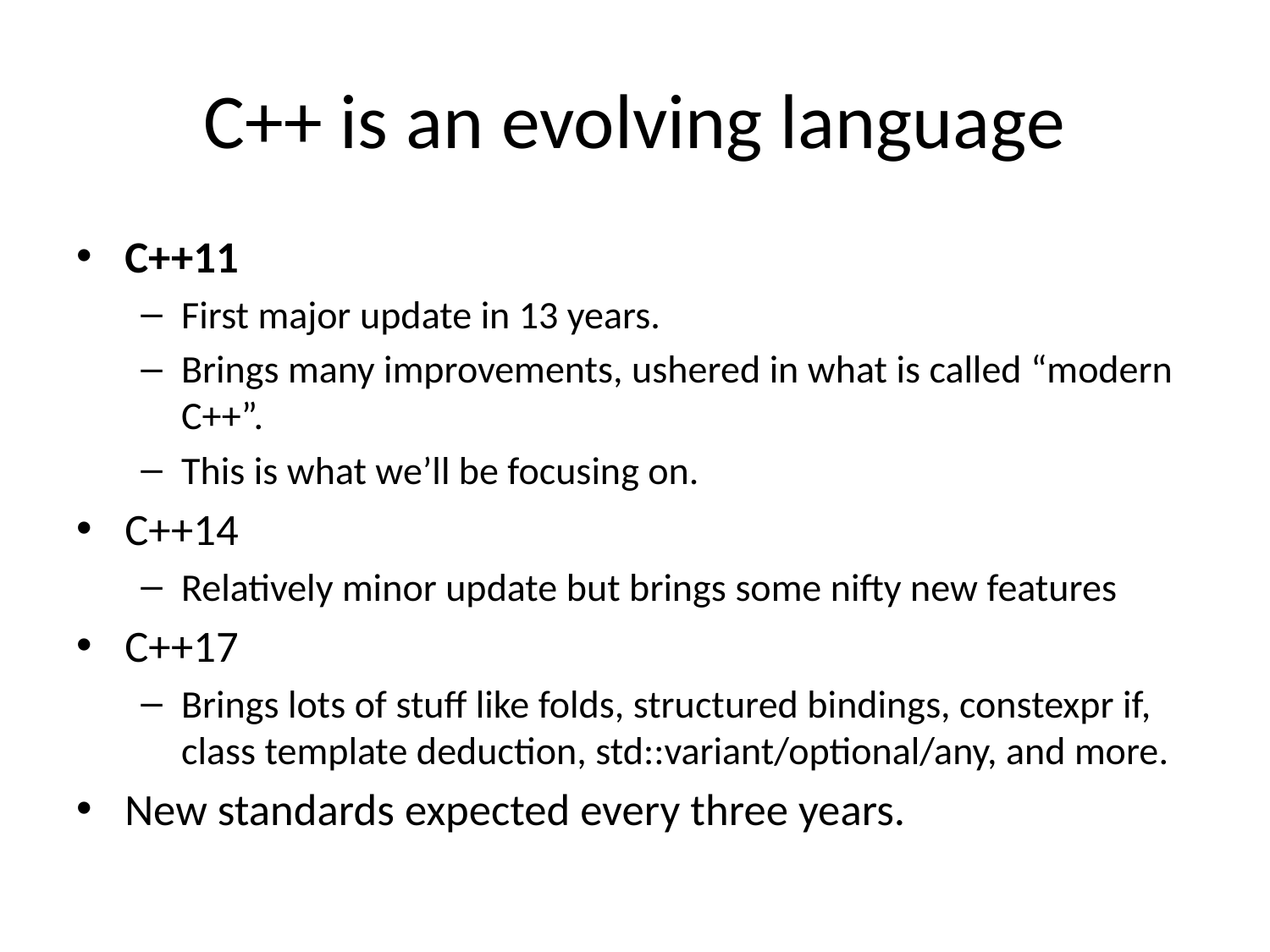

# C++ is an evolving language
C++11
First major update in 13 years.
Brings many improvements, ushered in what is called “modern C++”.
This is what we’ll be focusing on.
C++14
Relatively minor update but brings some nifty new features
C++17
Brings lots of stuff like folds, structured bindings, constexpr if, class template deduction, std::variant/optional/any, and more.
New standards expected every three years.